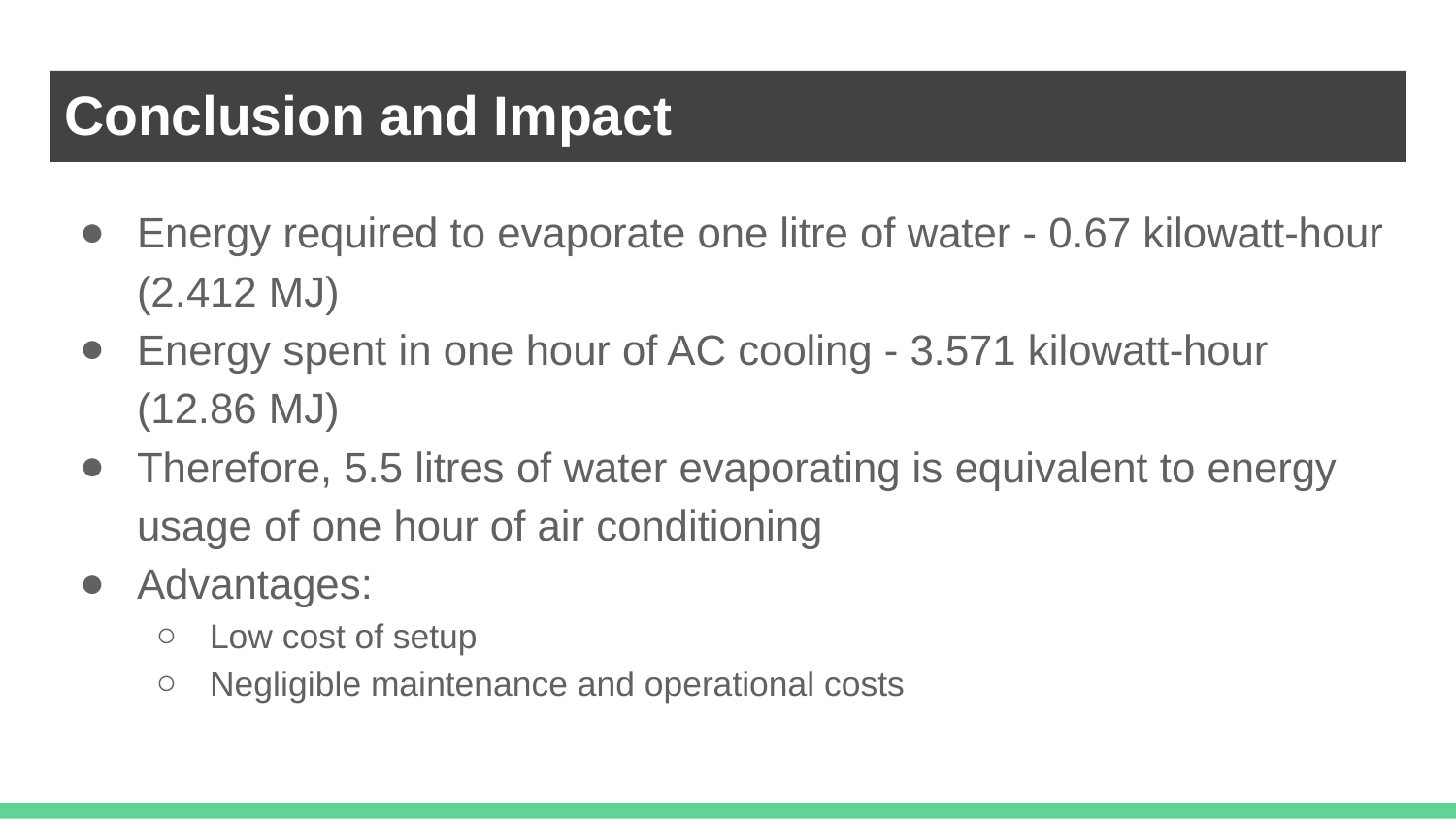

# Conclusion and Impact
Energy required to evaporate one litre of water - 0.67 kilowatt-hour (2.412 MJ)
Energy spent in one hour of AC cooling - 3.571 kilowatt-hour (12.86 MJ)
Therefore, 5.5 litres of water evaporating is equivalent to energy usage of one hour of air conditioning
Advantages:
Low cost of setup
Negligible maintenance and operational costs